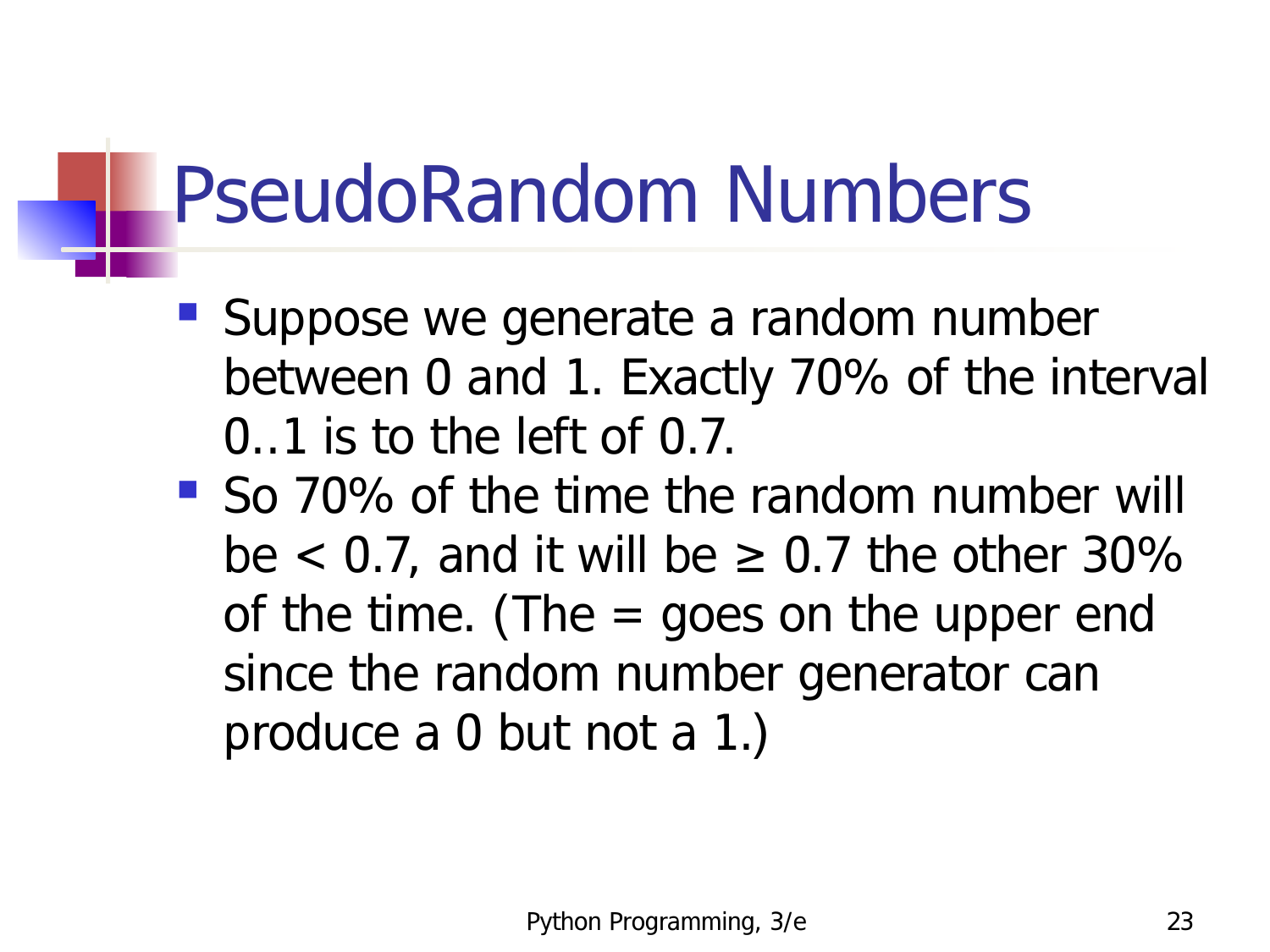

PseudoRandom Numbers
Suppose we generate a random number between 0 and 1. Exactly 70% of the interval 0..1 is to the left of 0.7.
So 70% of the time the random number will be < 0.7, and it will be ≥ 0.7 the other 30% of the time. (The = goes on the upper end since the random number generator can produce a 0 but not a 1.)
Python Programming, 3/e
23